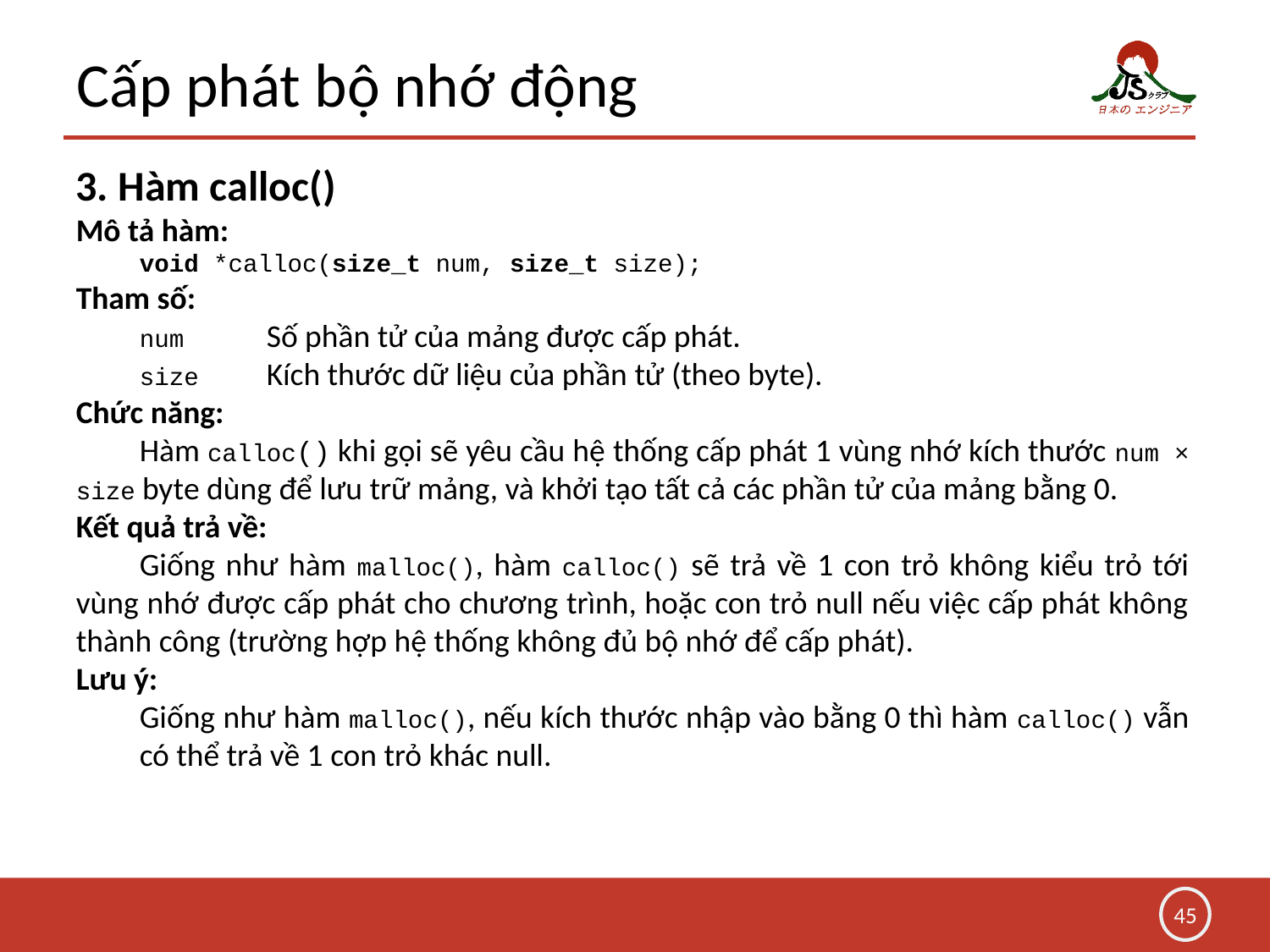

# Cấp phát bộ nhớ động
3. Hàm calloc()
Mô tả hàm:
	void *calloc(size_t num, size_t size);
Tham số:
	num	Số phần tử của mảng được cấp phát.
	size	Kích thước dữ liệu của phần tử (theo byte).
Chức năng:
	Hàm calloc() khi gọi sẽ yêu cầu hệ thống cấp phát 1 vùng nhớ kích thước num × size byte dùng để lưu trữ mảng, và khởi tạo tất cả các phần tử của mảng bằng 0.
Kết quả trả về:
	Giống như hàm malloc(), hàm calloc() sẽ trả về 1 con trỏ không kiểu trỏ tới vùng nhớ được cấp phát cho chương trình, hoặc con trỏ null nếu việc cấp phát không thành công (trường hợp hệ thống không đủ bộ nhớ để cấp phát).
Lưu ý:
Giống như hàm malloc(), nếu kích thước nhập vào bằng 0 thì hàm calloc() vẫn có thể trả về 1 con trỏ khác null.